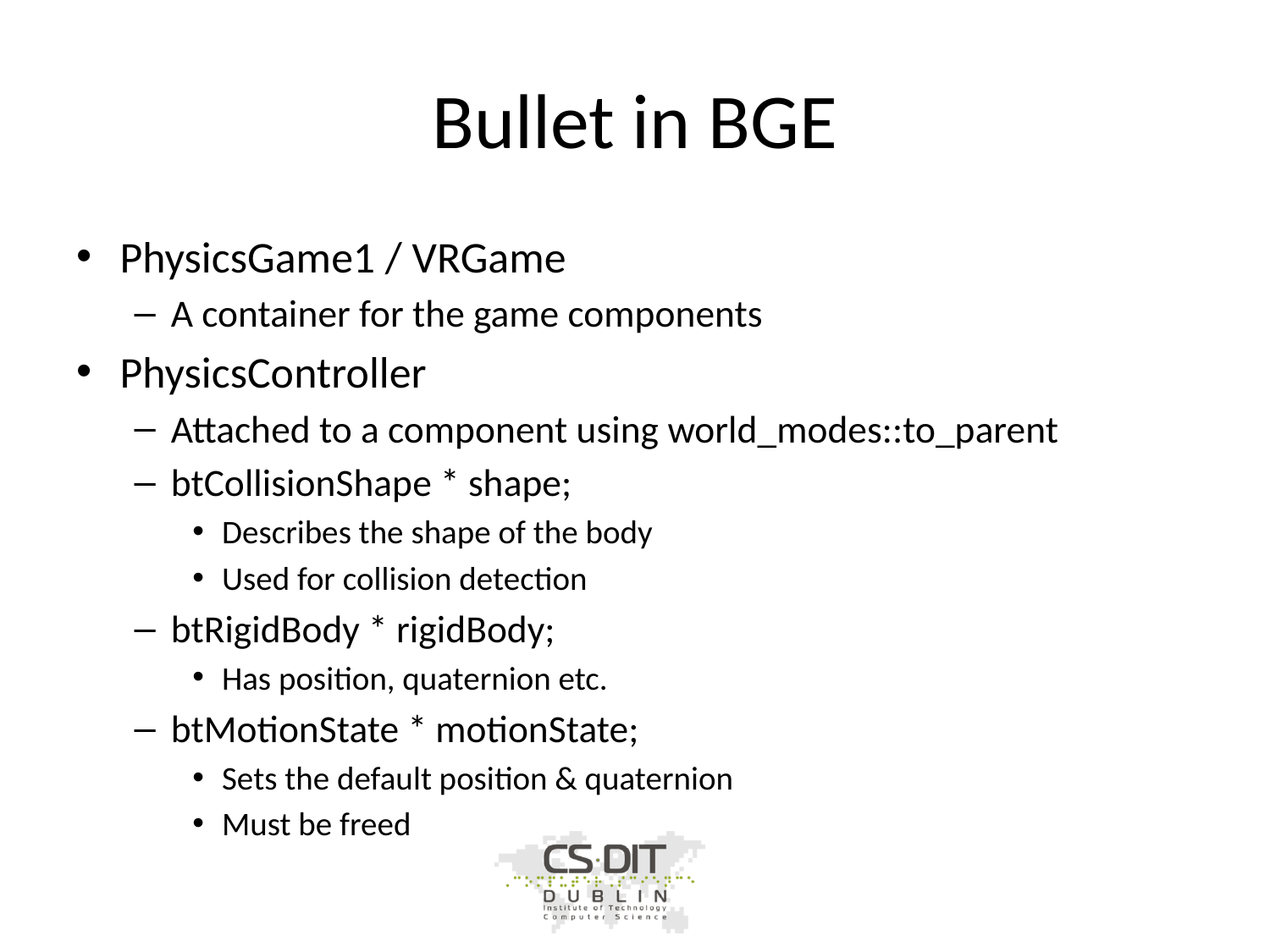

# Bullet in BGE
PhysicsGame1 / VRGame
A container for the game components
PhysicsController
Attached to a component using world_modes::to_parent
btCollisionShape * shape;
Describes the shape of the body
Used for collision detection
btRigidBody * rigidBody;
Has position, quaternion etc.
btMotionState * motionState;
Sets the default position & quaternion
Must be freed